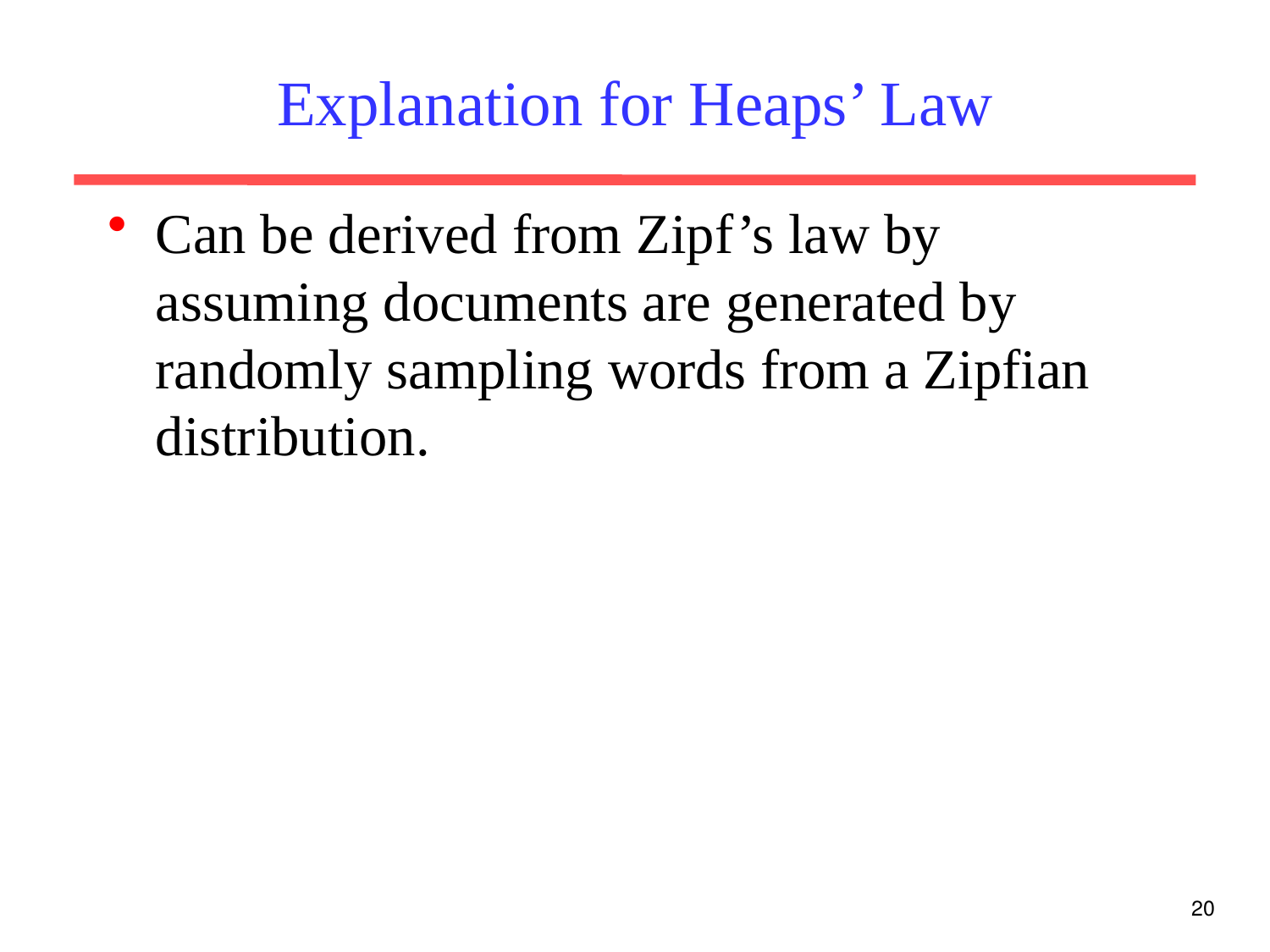

# Explanation for Heaps’ Law
Can be derived from Zipf’s law by assuming documents are generated by randomly sampling words from a Zipfian distribution.
20